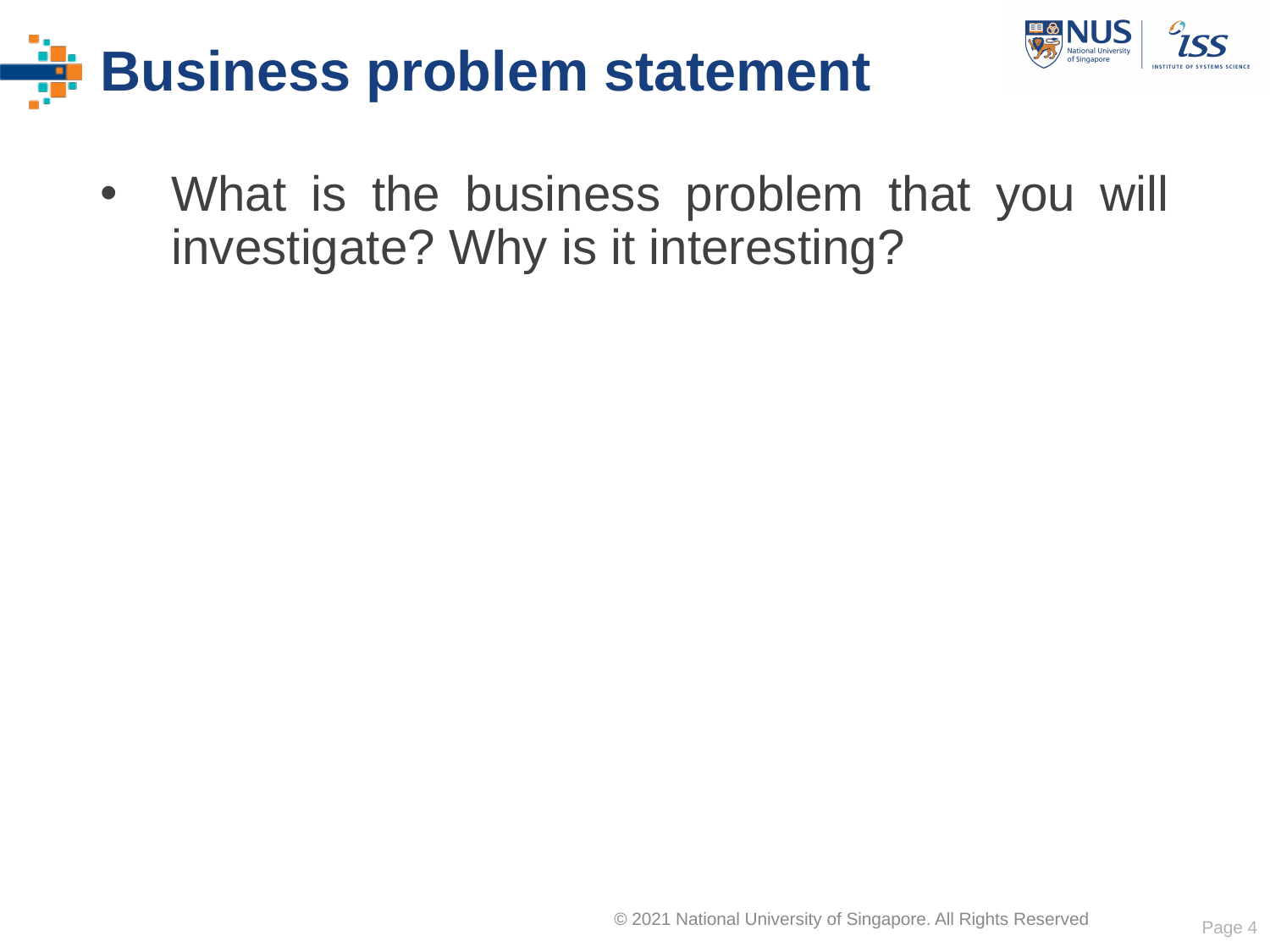

# Business problem statement
What is the business problem that you will investigate? Why is it interesting?
Page 4